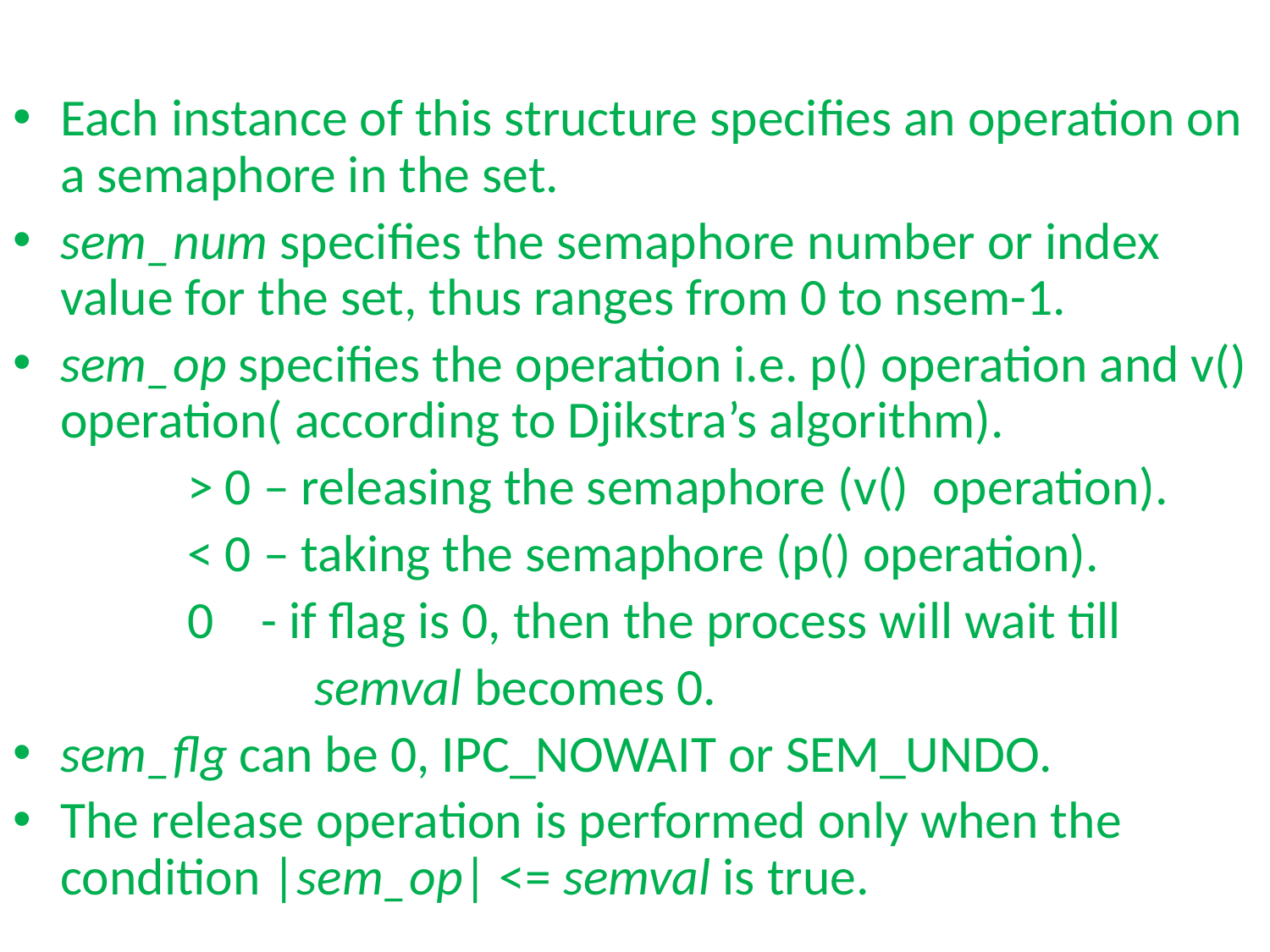

#
Each instance of this structure specifies an operation on a semaphore in the set.
sem_num specifies the semaphore number or index value for the set, thus ranges from 0 to nsem-1.
sem_op specifies the operation i.e. p() operation and v() operation( according to Djikstra’s algorithm).
		> 0 – releasing the semaphore (v()  operation).
		< 0 – taking the semaphore (p() operation).
		0    - if flag is 0, then the process will wait till
			semval becomes 0.
sem_flg can be 0, IPC_NOWAIT or SEM_UNDO.
The release operation is performed only when the condition |sem_op| <= semval is true.